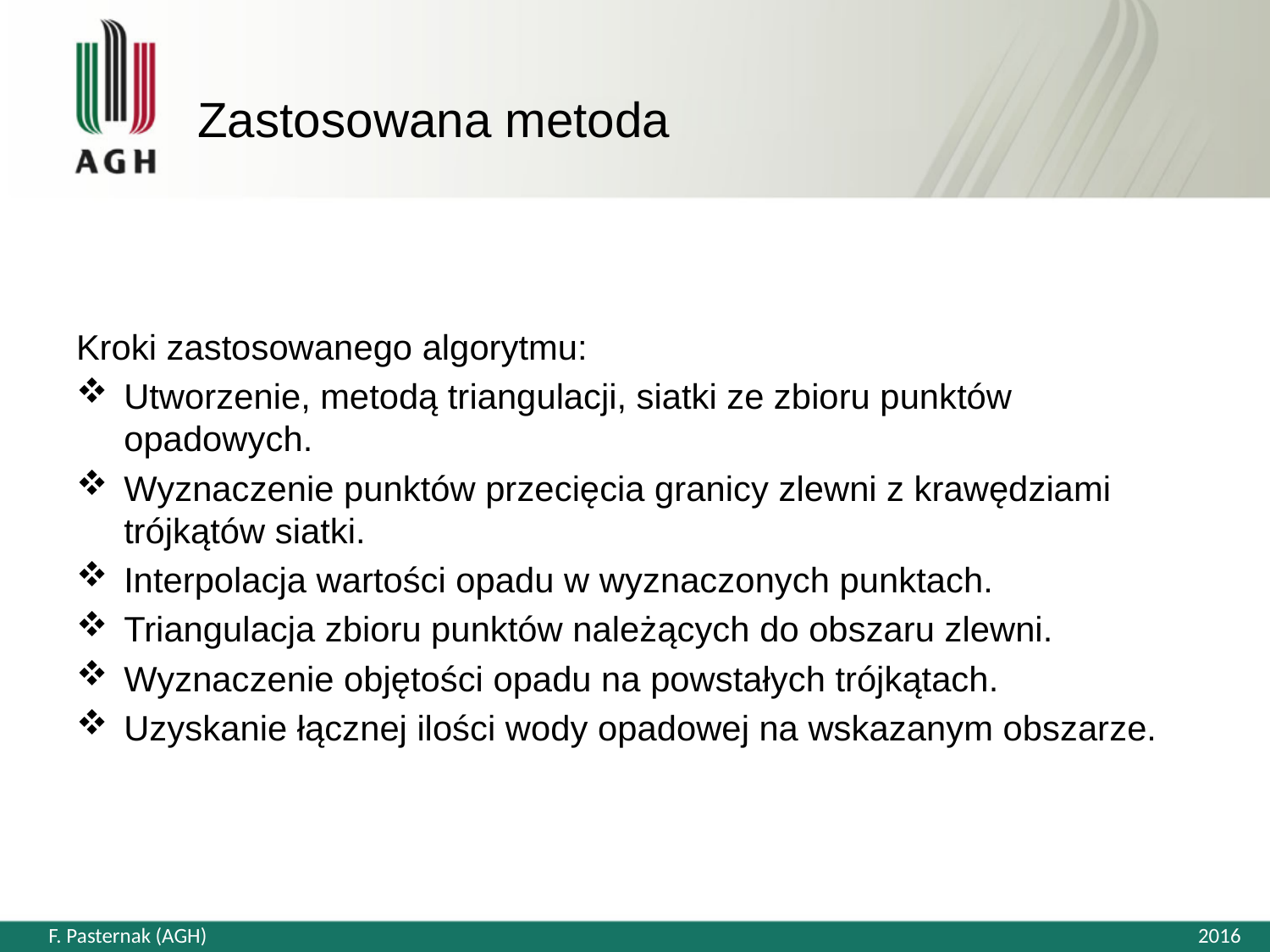

# Zastosowana metoda
Kroki zastosowanego algorytmu:
Utworzenie, metodą triangulacji, siatki ze zbioru punktów opadowych.
Wyznaczenie punktów przecięcia granicy zlewni z krawędziami trójkątów siatki.
Interpolacja wartości opadu w wyznaczonych punktach.
Triangulacja zbioru punktów należących do obszaru zlewni.
Wyznaczenie objętości opadu na powstałych trójkątach.
Uzyskanie łącznej ilości wody opadowej na wskazanym obszarze.
F. Pasternak (AGH)
2016